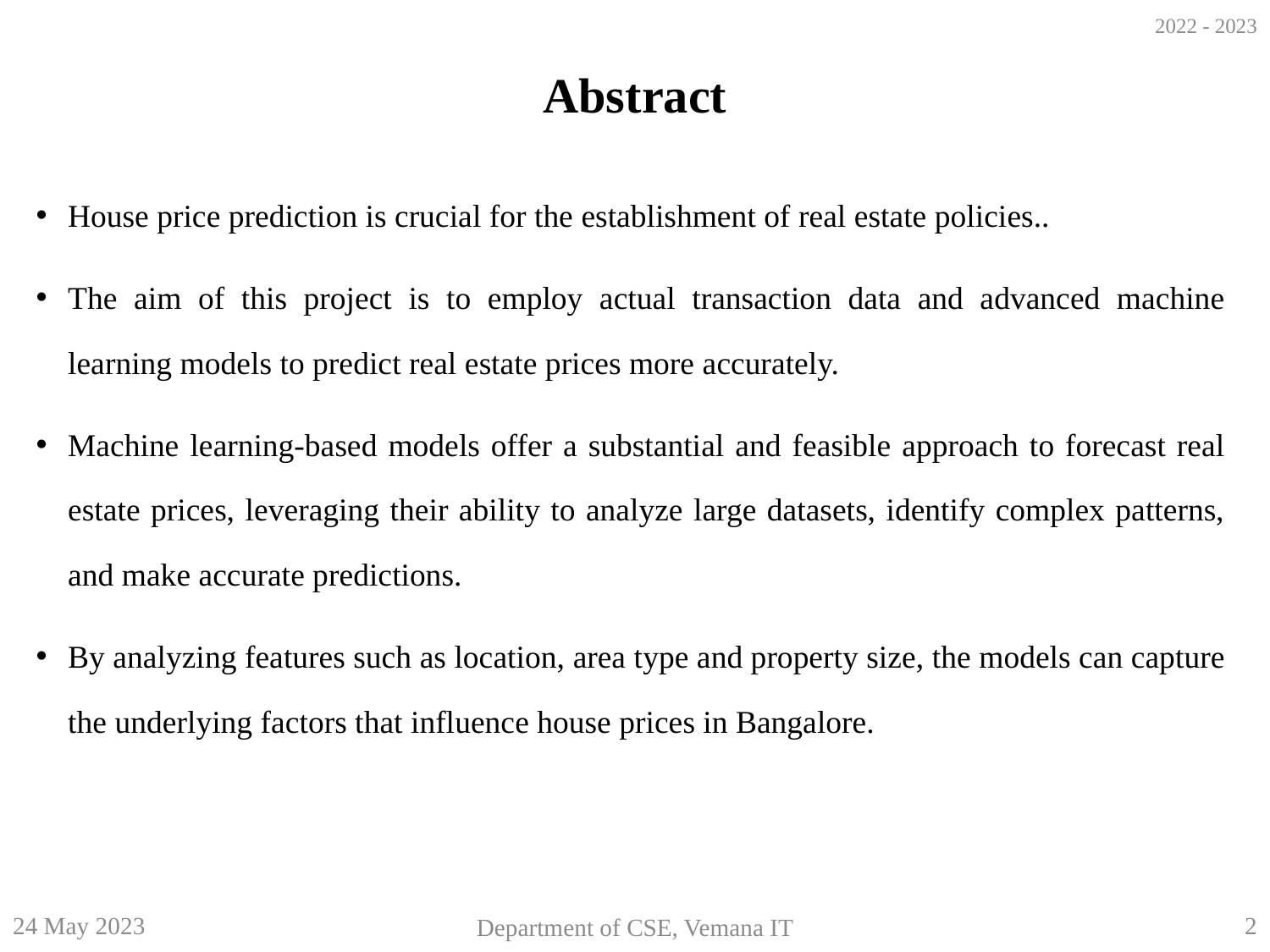

2022 - 2023
# Abstract
House price prediction is crucial for the establishment of real estate policies..
The aim of this project is to employ actual transaction data and advanced machine learning models to predict real estate prices more accurately.
Machine learning-based models offer a substantial and feasible approach to forecast real estate prices, leveraging their ability to analyze large datasets, identify complex patterns, and make accurate predictions.
By analyzing features such as location, area type and property size, the models can capture the underlying factors that influence house prices in Bangalore.

24 May 2023
2
Department of CSE, Vemana IT